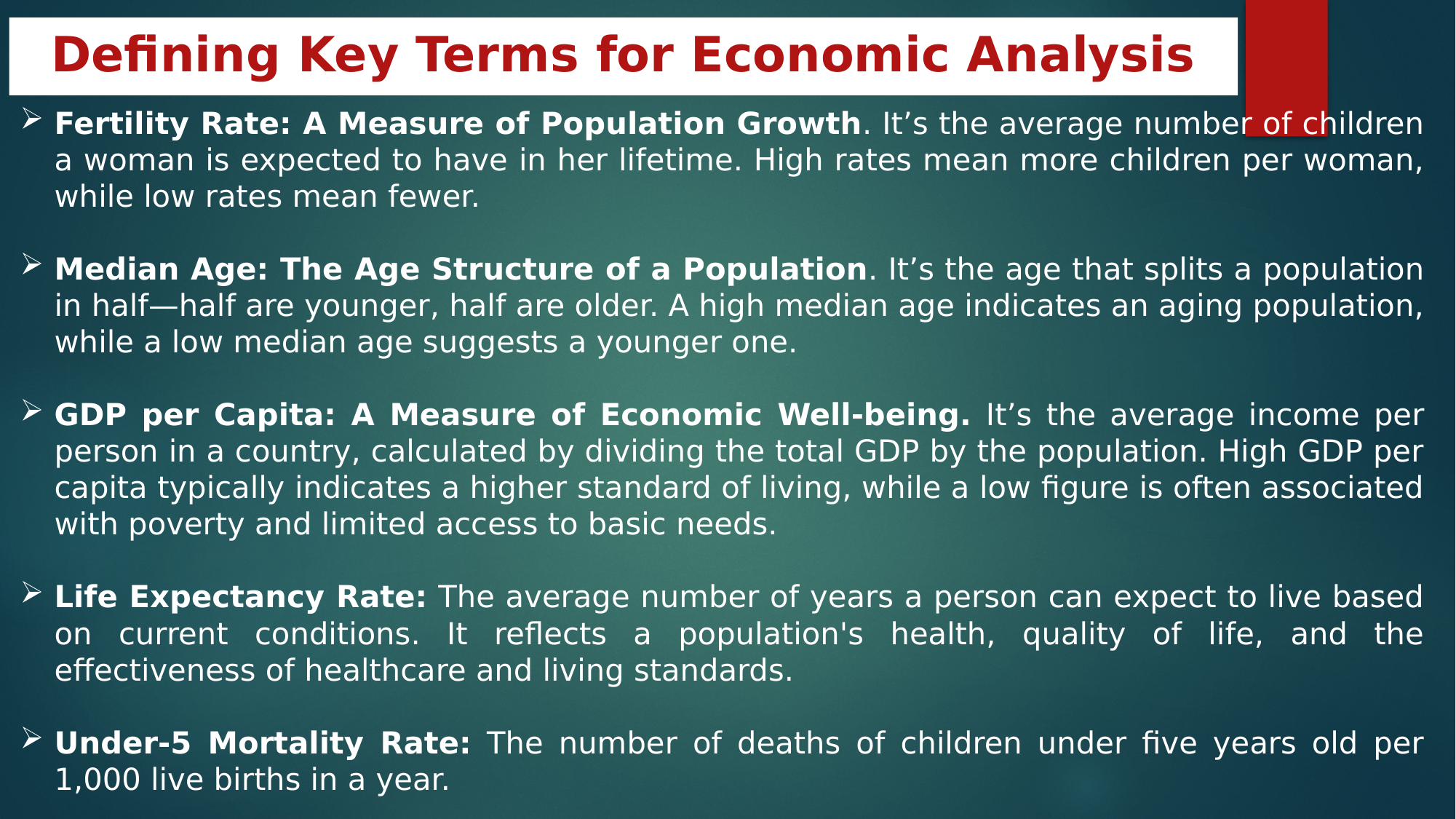

Defining Key Terms for Economic Analysis
Fertility Rate: A Measure of Population Growth. It’s the average number of children a woman is expected to have in her lifetime. High rates mean more children per woman, while low rates mean fewer.

Median Age: The Age Structure of a Population. It’s the age that splits a population in half—half are younger, half are older. A high median age indicates an aging population, while a low median age suggests a younger one.

GDP per Capita: A Measure of Economic Well-being. It’s the average income per person in a country, calculated by dividing the total GDP by the population. High GDP per capita typically indicates a higher standard of living, while a low figure is often associated with poverty and limited access to basic needs.

Life Expectancy Rate: The average number of years a person can expect to live based on current conditions. It reflects a population's health, quality of life, and the effectiveness of healthcare and living standards.

Under-5 Mortality Rate: The number of deaths of children under five years old per 1,000 live births in a year.